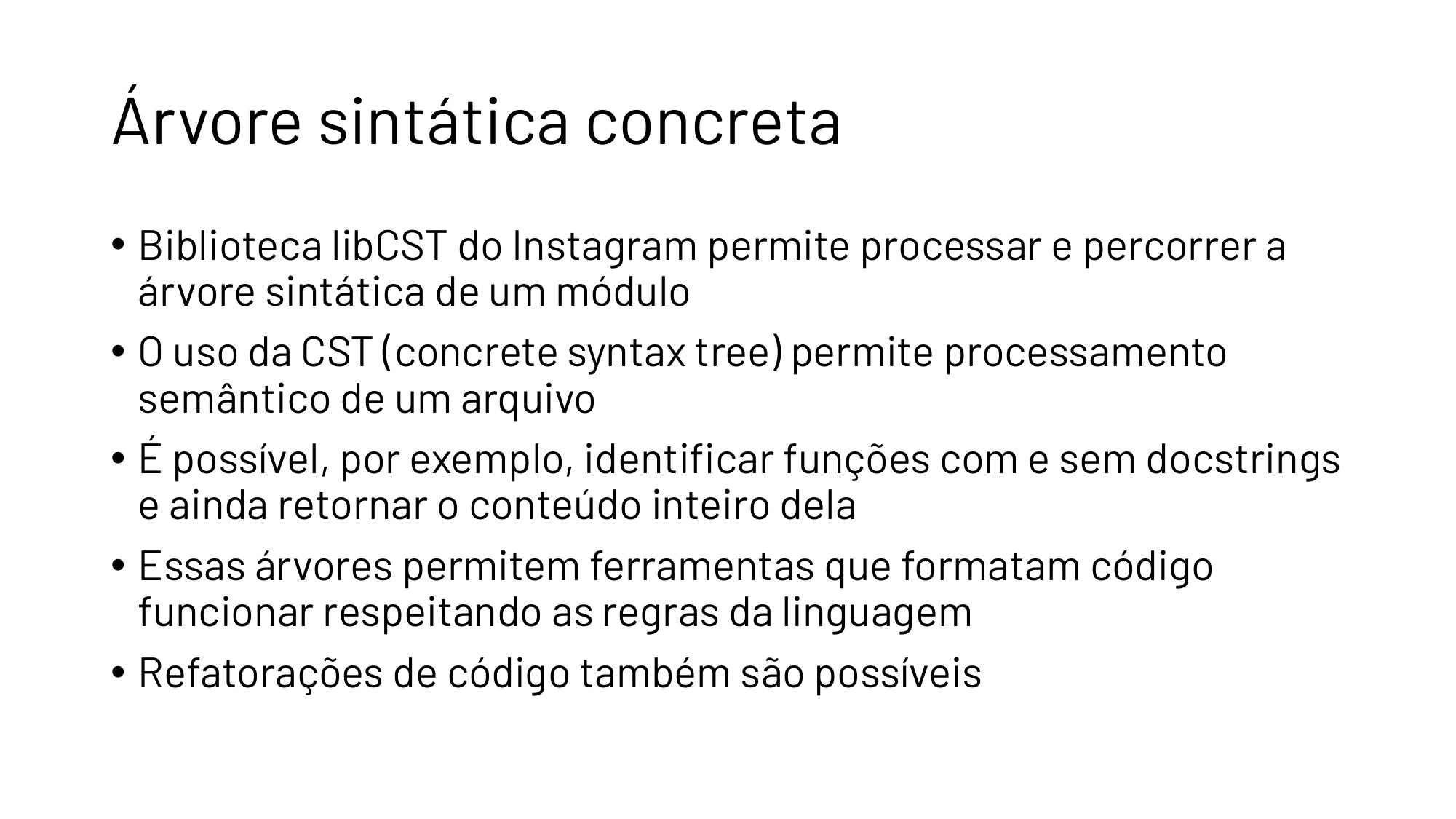

# Árvore sintática concreta
Biblioteca libCST do Instagram permite processar e percorrer a árvore sintática de um módulo
O uso da CST (concrete syntax tree) permite processamento semântico de um arquivo
É possível, por exemplo, identificar funções com e sem docstrings e ainda retornar o conteúdo inteiro dela
Essas árvores permitem ferramentas que formatam código funcionar respeitando as regras da linguagem
Refatorações de código também são possíveis